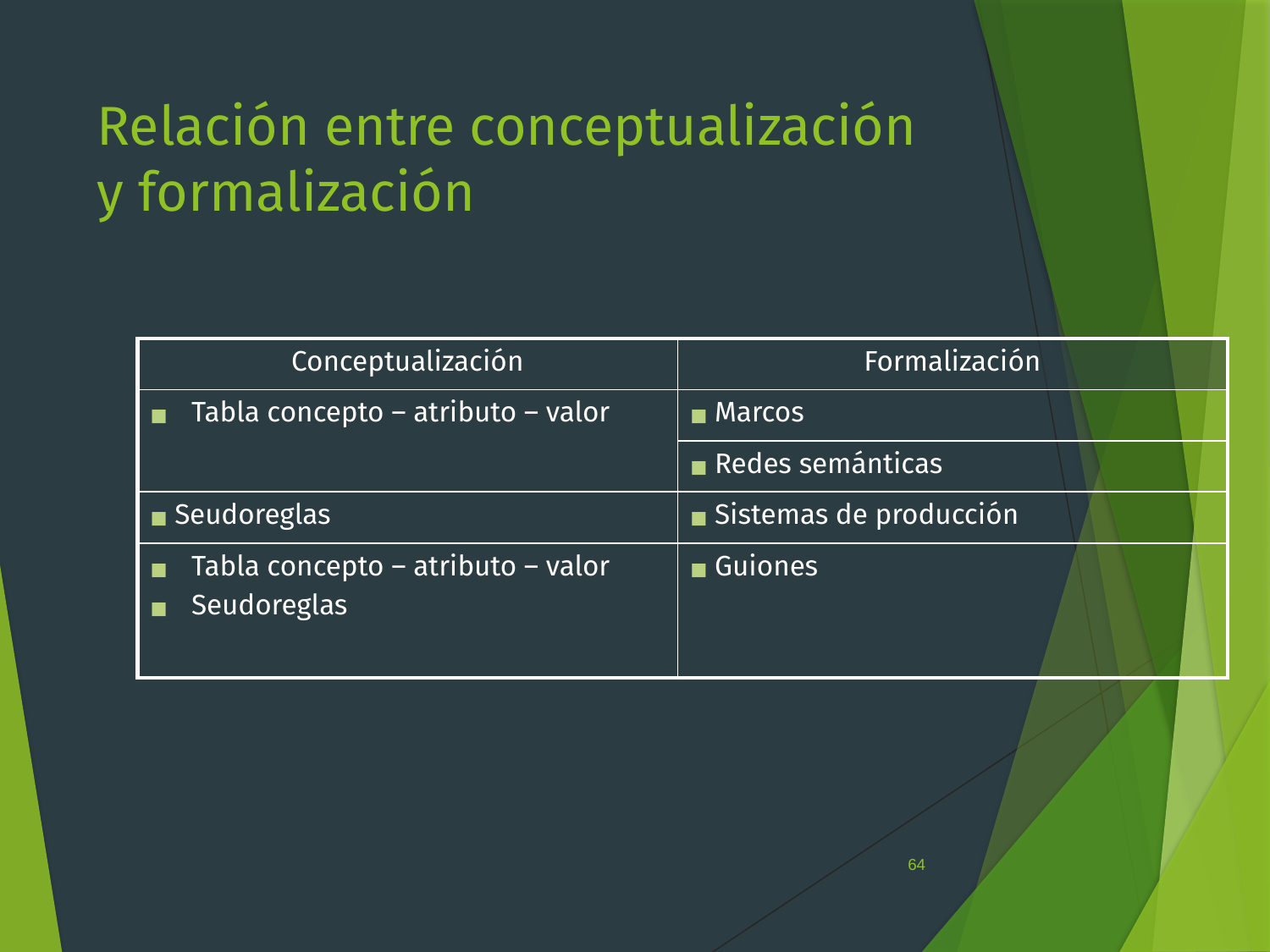

# Relación entre conceptualización y formalización
| Conceptualización | Formalización |
| --- | --- |
| Tabla concepto – atributo – valor | Marcos |
|  | Redes semánticas |
| Seudoreglas | Sistemas de producción |
| Tabla concepto – atributo – valor Seudoreglas | Guiones |
64